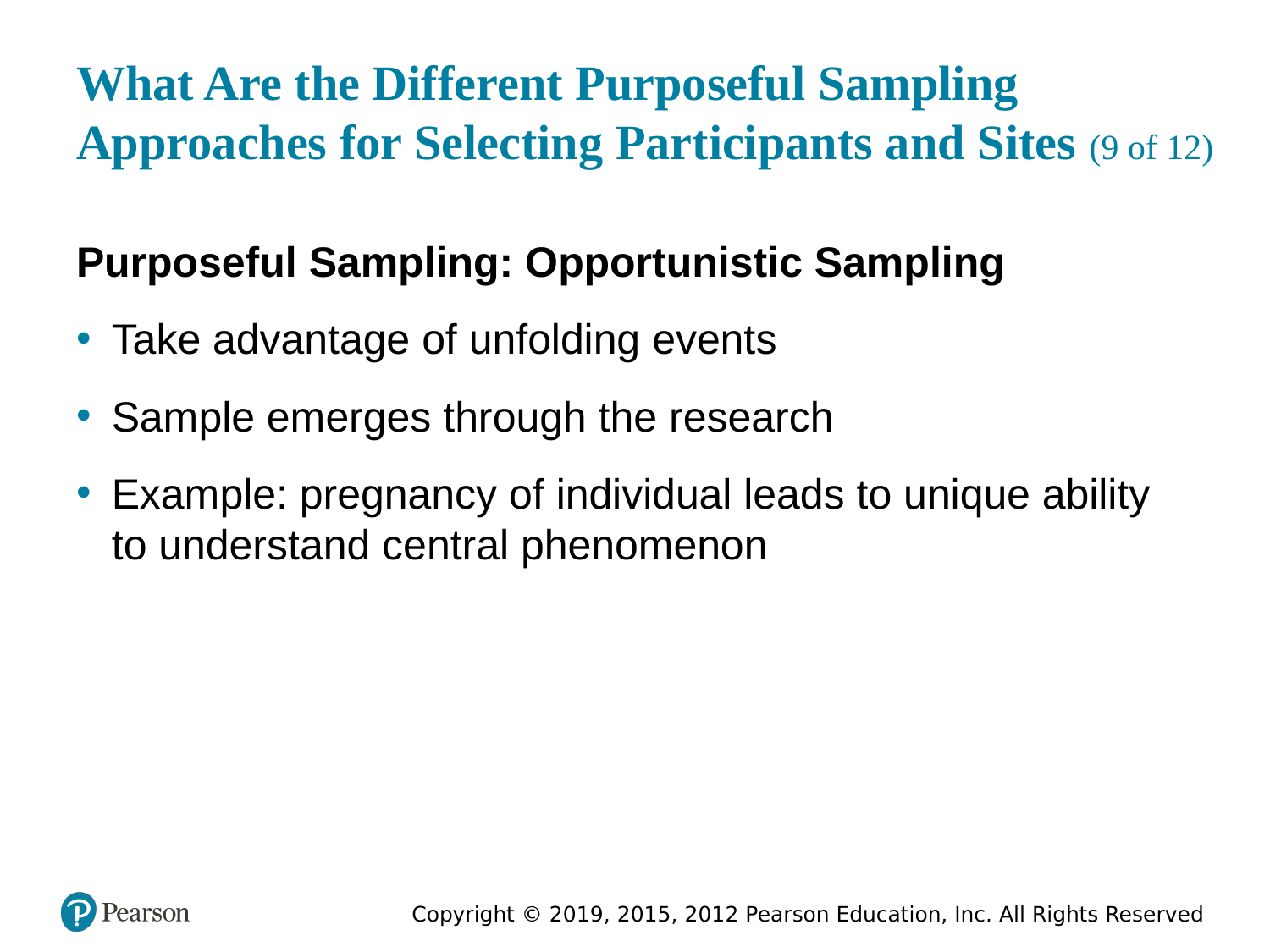

# What Are the Different Purposeful Sampling Approaches for Selecting Participants and Sites (9 of 12)
Purposeful Sampling: Opportunistic Sampling
Take advantage of unfolding events
Sample emerges through the research
Example: pregnancy of individual leads to unique ability to understand central phenomenon